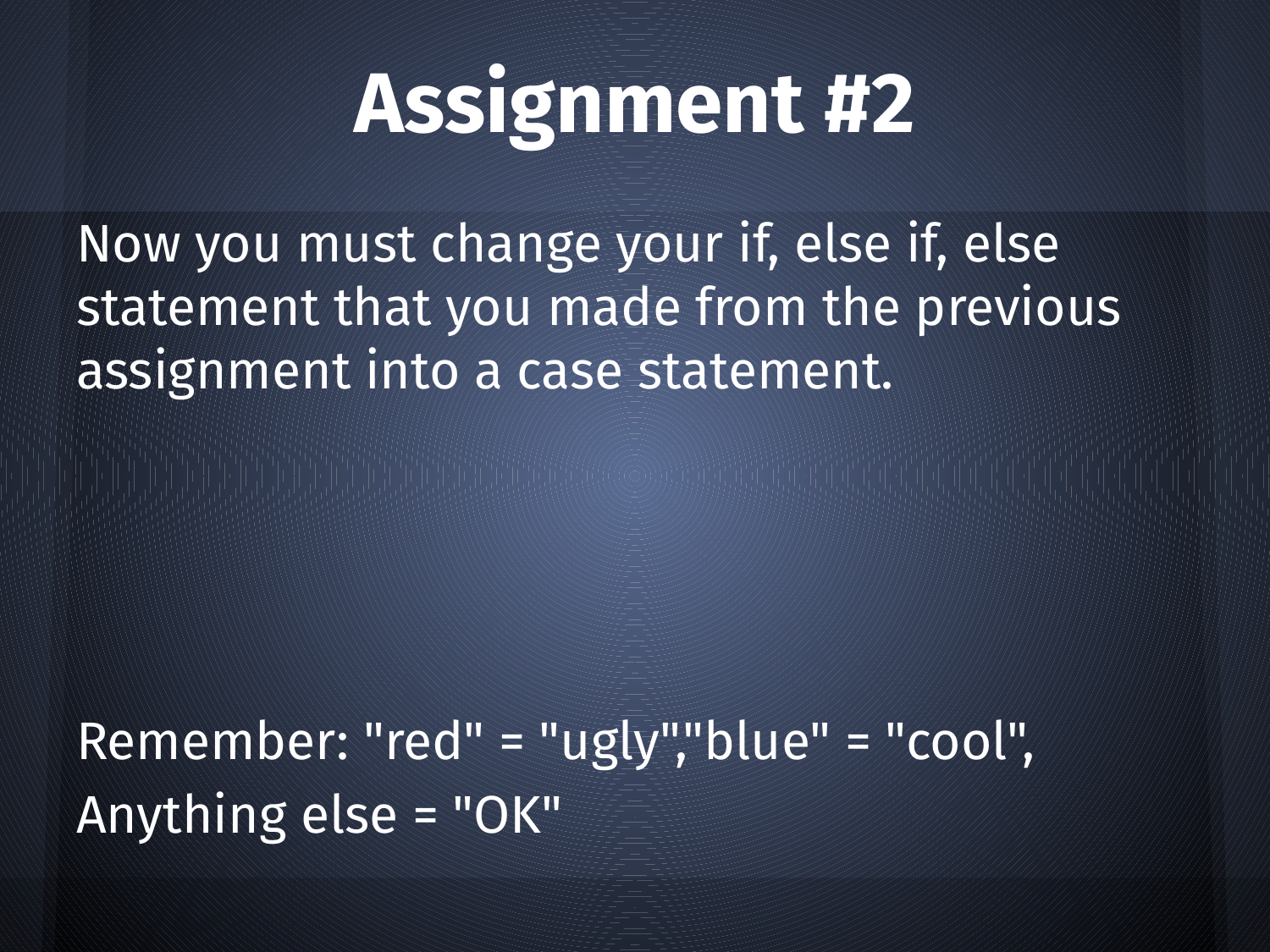

# Assignment #2
Now you must change your if, else if, else statement that you made from the previous assignment into a case statement.

Remember: "red" = "ugly","blue" = "cool",
Anything else = "OK"